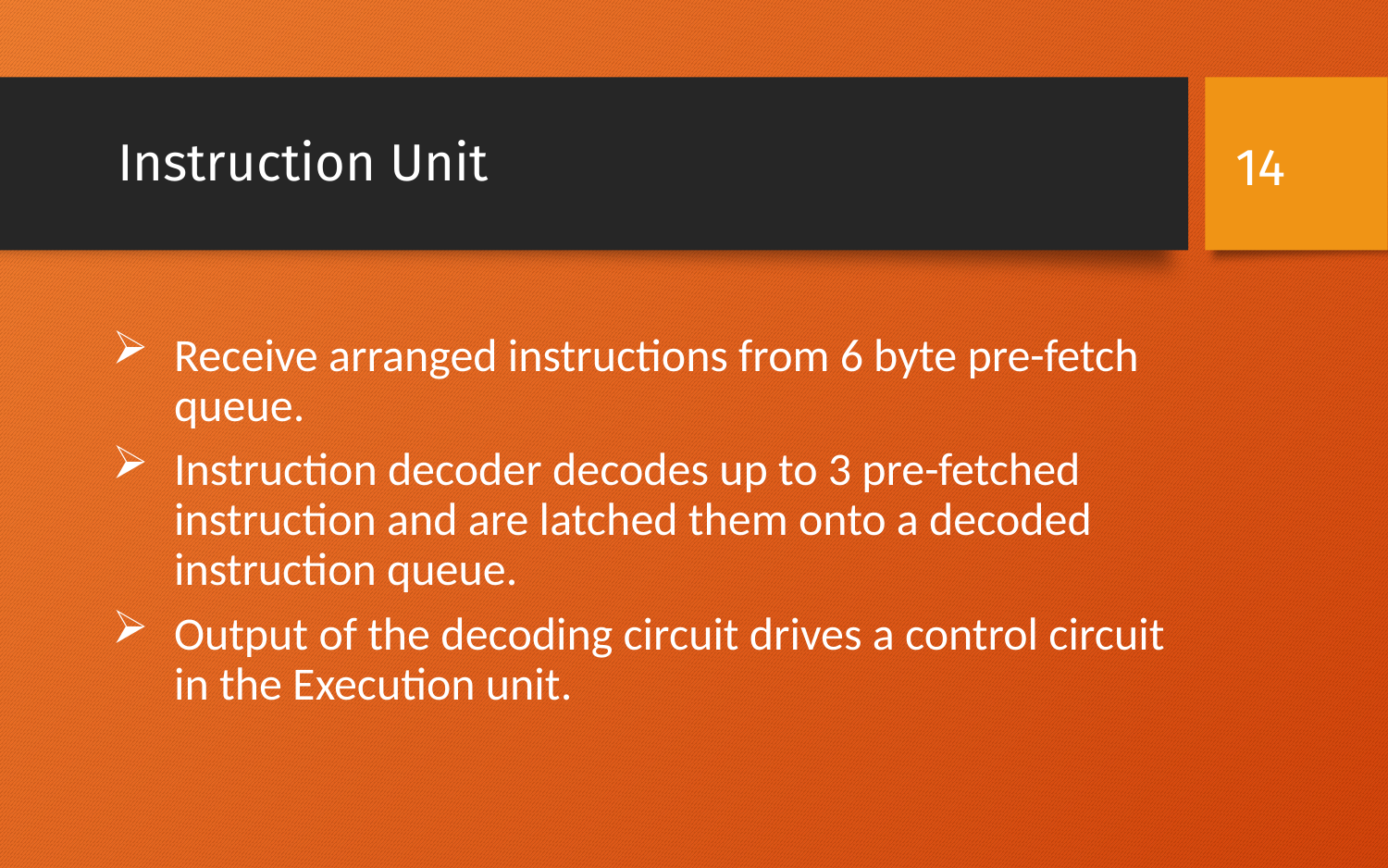

# Instruction Unit
14
Receive arranged instructions from 6 byte pre-fetch queue.
Instruction decoder decodes up to 3 pre-fetched instruction and are latched them onto a decoded instruction queue.
Output of the decoding circuit drives a control circuit in the Execution unit.